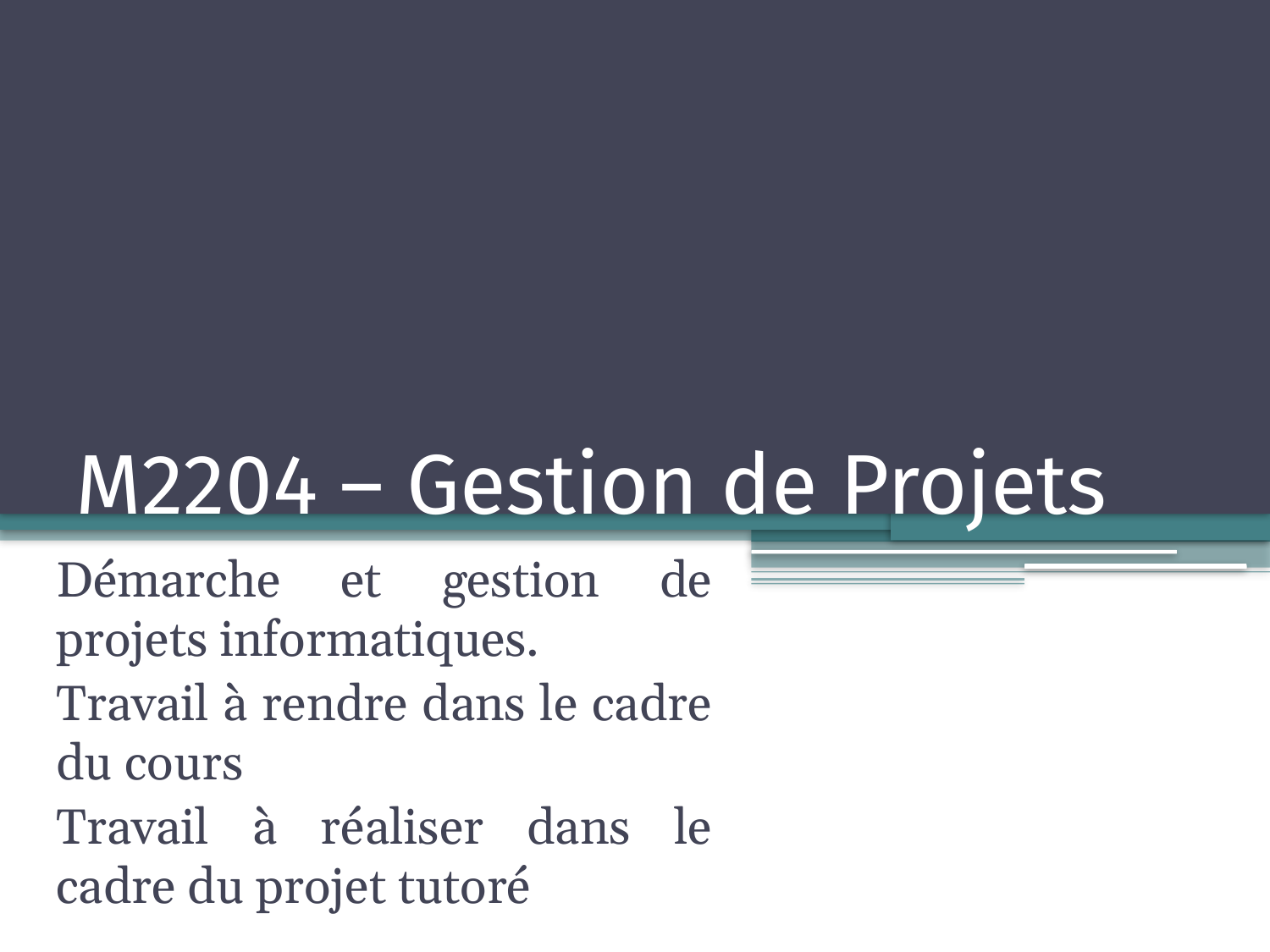

# M2204 – Gestion de Projets
Démarche et gestion de projets informatiques.
Travail à rendre dans le cadre du cours
Travail à réaliser dans le cadre du projet tutoré